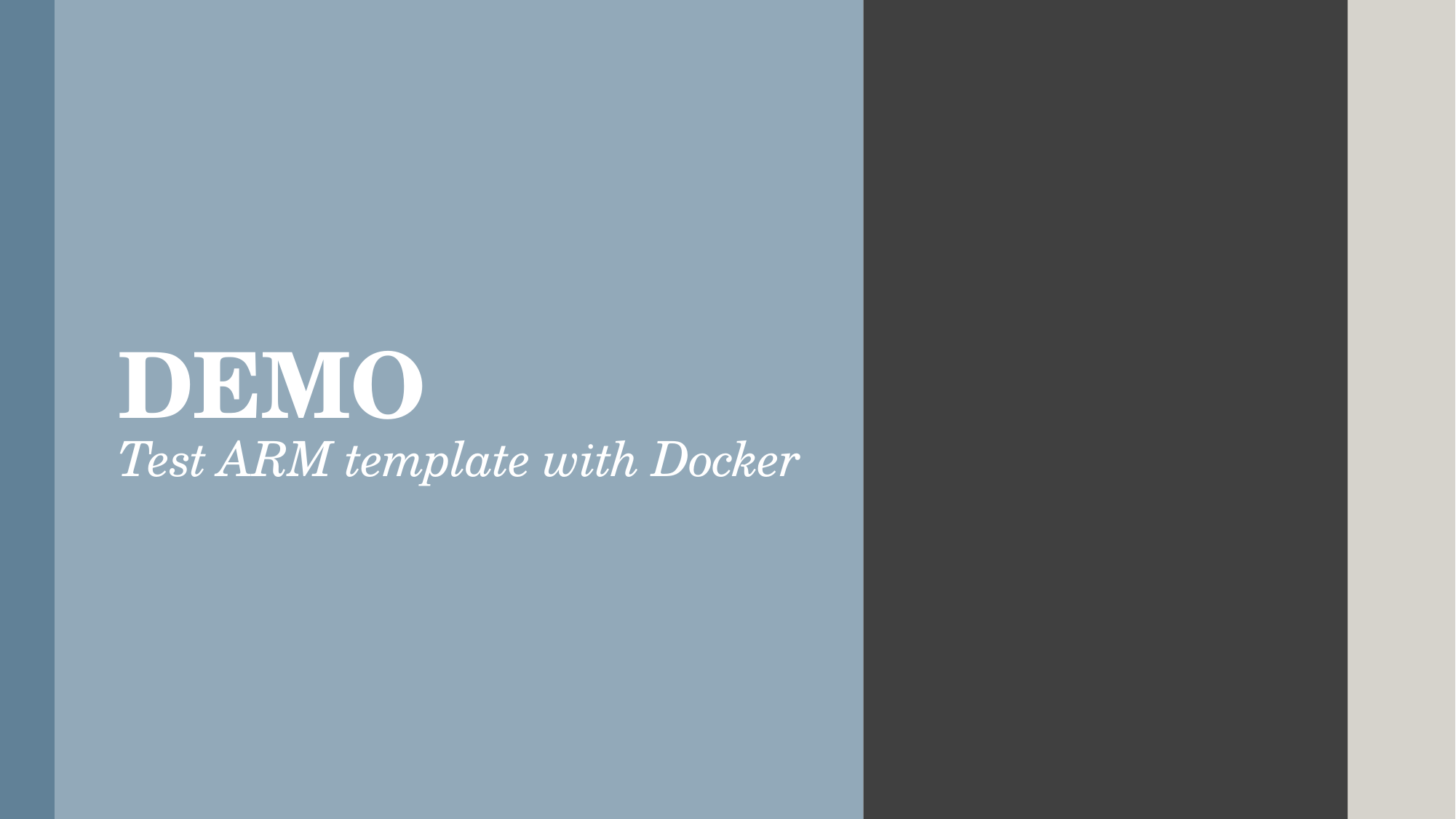

# DEMO Test ARM template with Docker